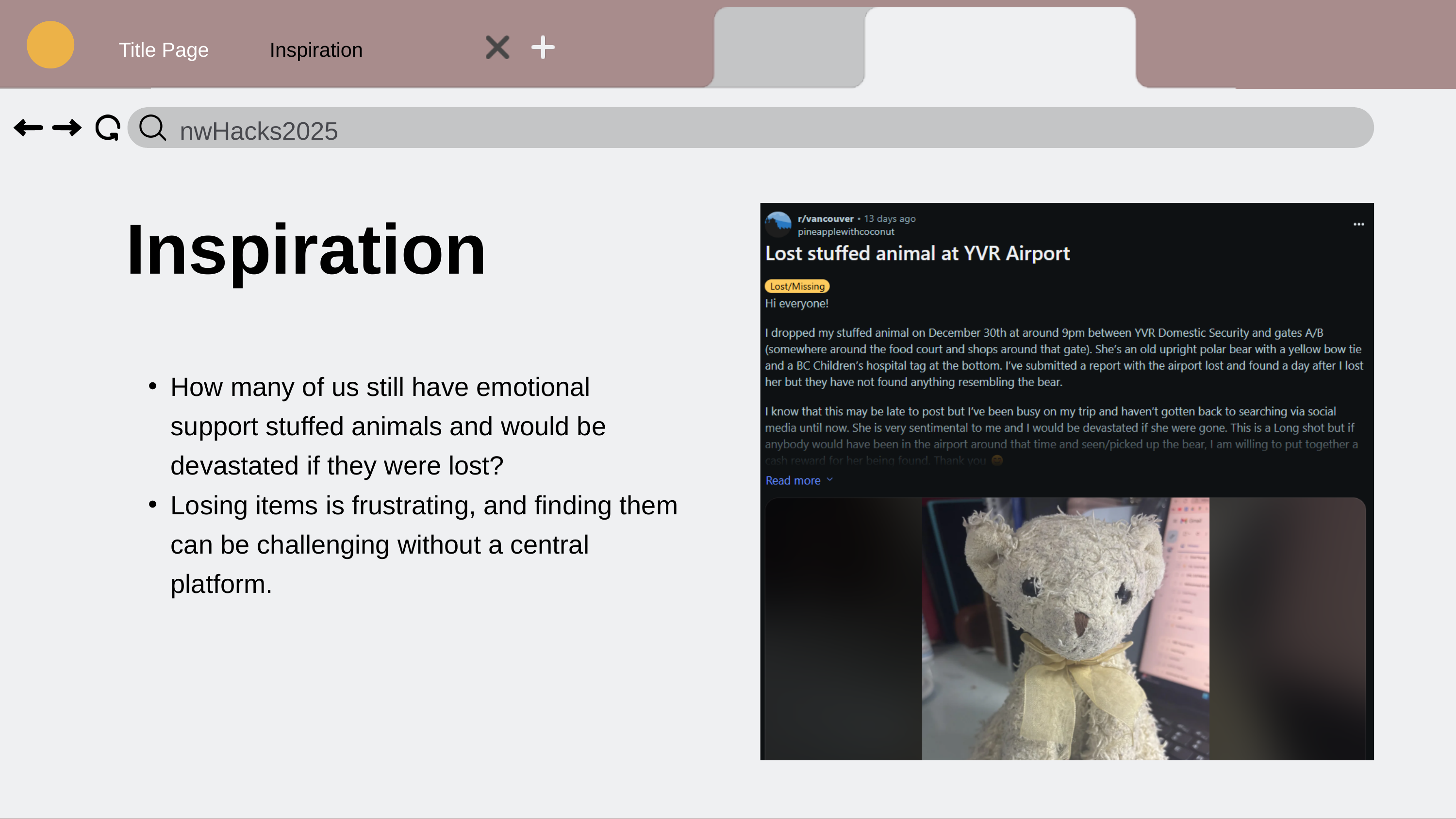

Title Page
Inspiration

nwHacks2025

Inspiration

How many of us still have emotional support stuffed animals and would be devastated if they were lost?
Losing items is frustrating, and finding them can be challenging without a central platform.